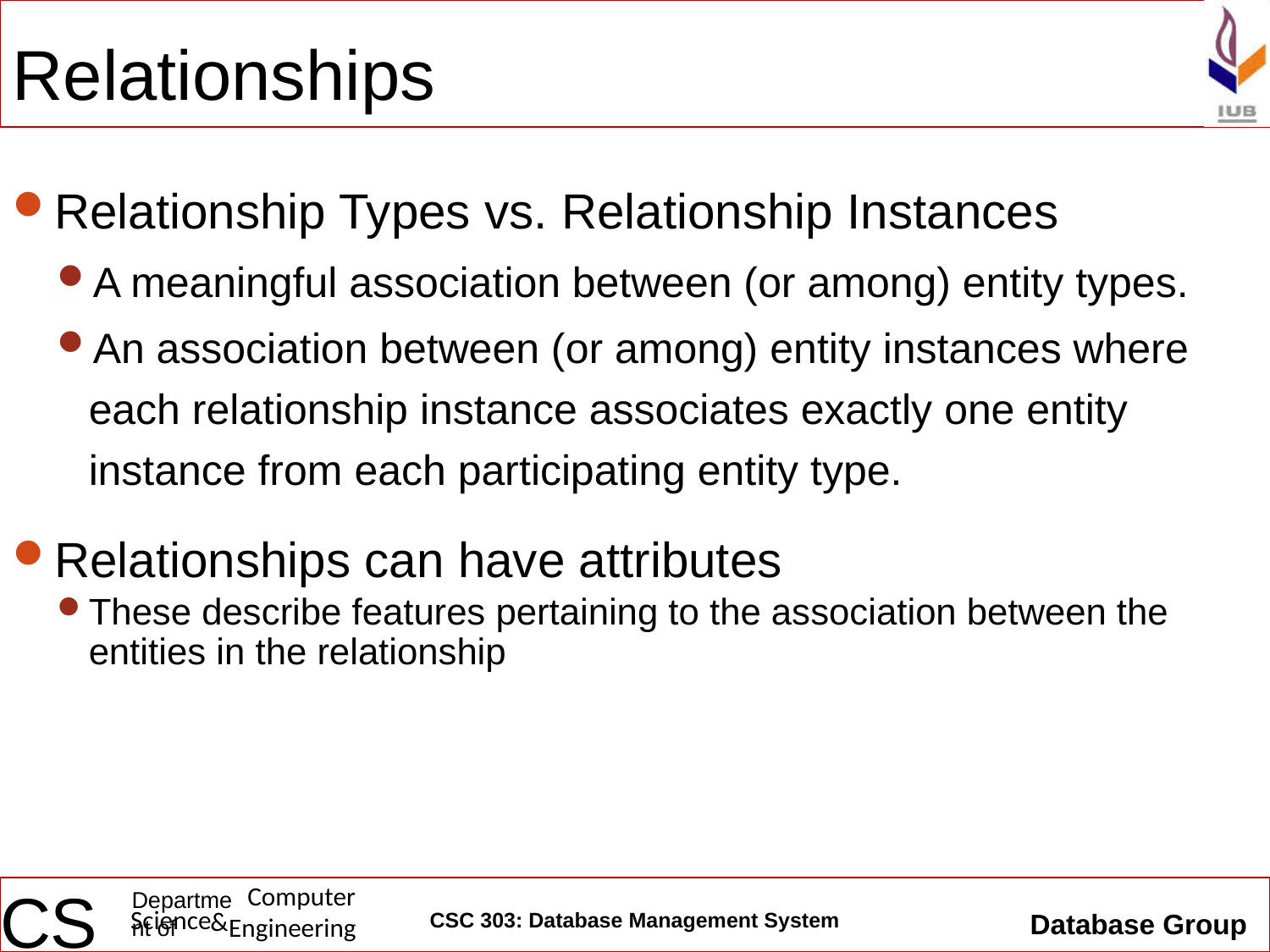

# Relationships
Relationship Types vs. Relationship Instances
A meaningful association between (or among) entity types.
An association between (or among) entity instances where each relationship instance associates exactly one entity instance from each participating entity type.
Relationships can have attributes
These describe features pertaining to the association between the entities in the relationship
CSC 303: Database Management System